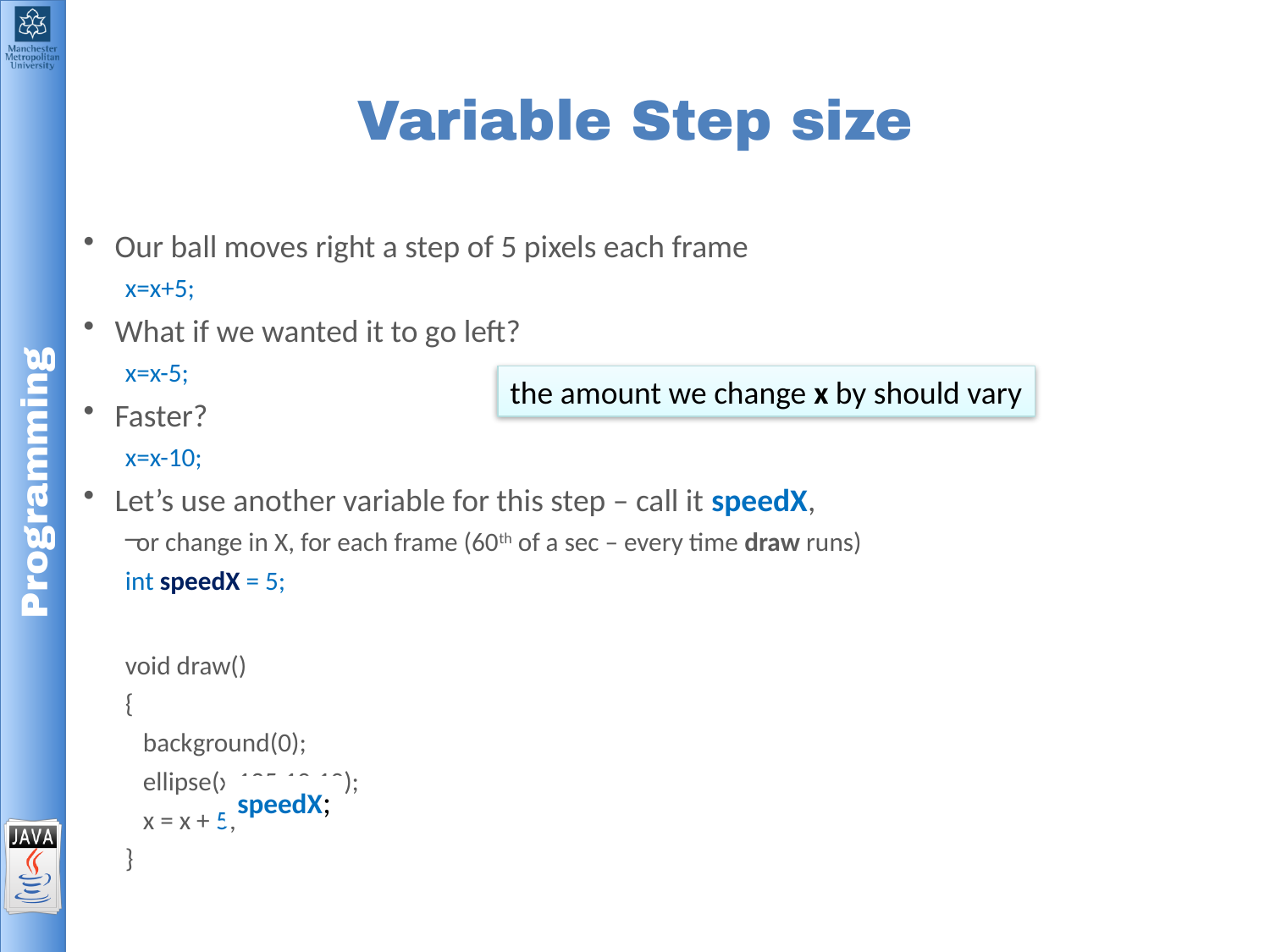

# Variable Step size
Our ball moves right a step of 5 pixels each frame
x=x+5;
What if we wanted it to go left?
x=x-5;
Faster?
x=x-10;
Let’s use another variable for this step – call it speedX,
or change in X, for each frame (60th of a sec – every time draw runs)
int speedX = 5;

void draw()
{
   background(0);
   ellipse(x,125,10,10);
   x = x + 5;
}
the amount we change x by should vary
speedX;